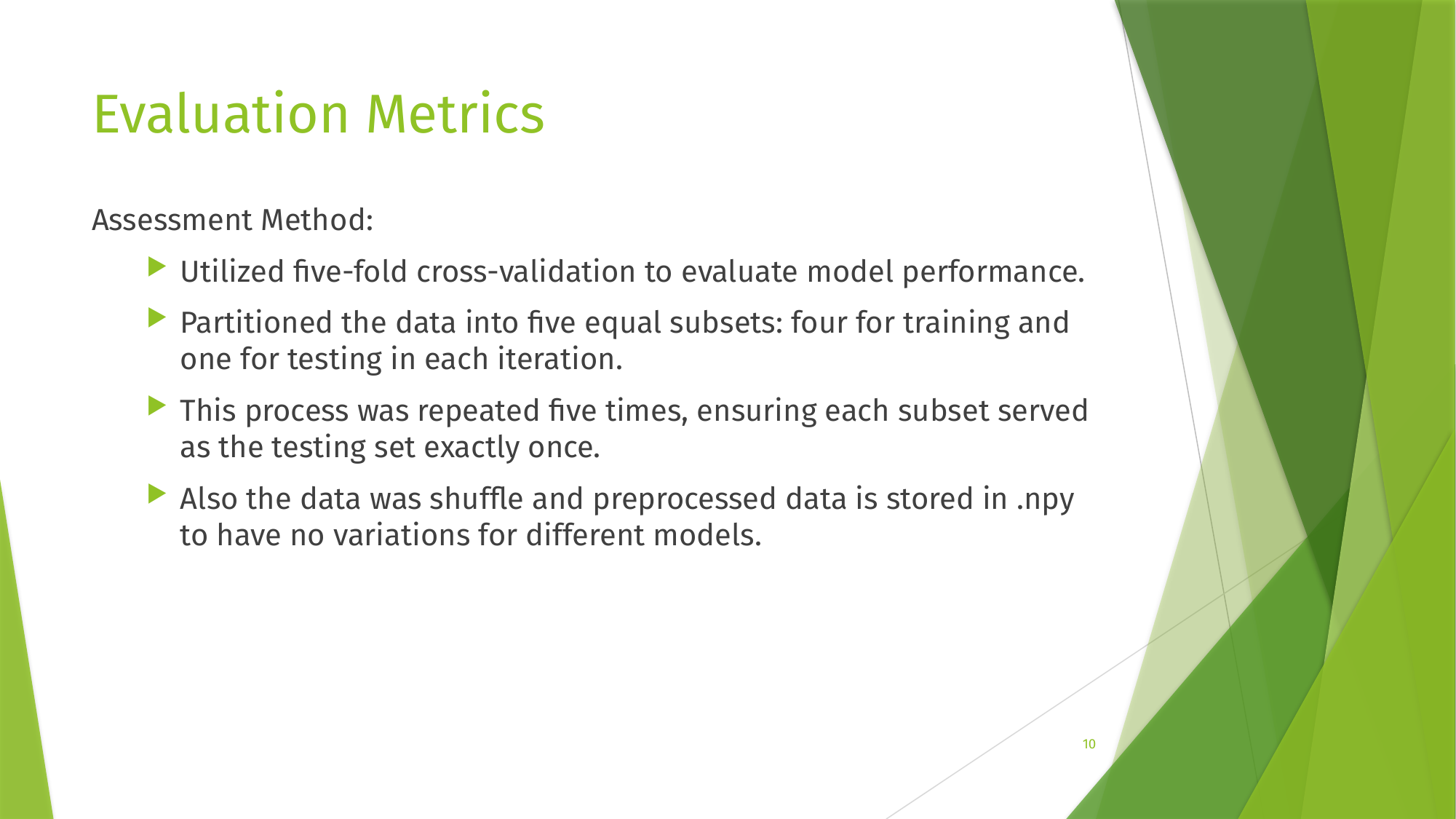

# Evaluation Metrics
Assessment Method:
Utilized five-fold cross-validation to evaluate model performance.
Partitioned the data into five equal subsets: four for training and one for testing in each iteration.
This process was repeated five times, ensuring each subset served as the testing set exactly once.
Also the data was shuffle and preprocessed data is stored in .npy to have no variations for different models.
10